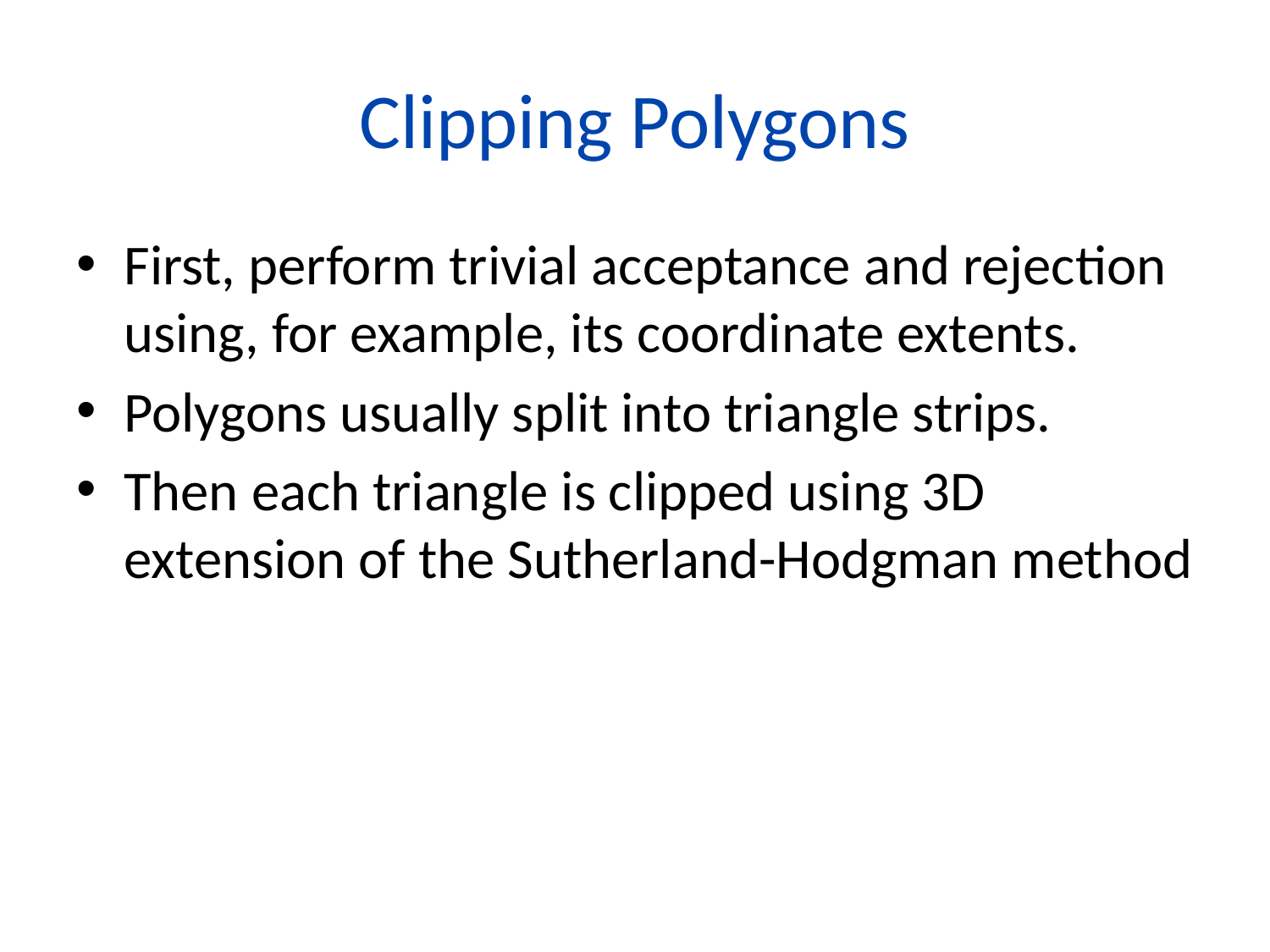

# Clipping Polygons
First, perform trivial acceptance and rejection using, for example, its coordinate extents.
Polygons usually split into triangle strips.
Then each triangle is clipped using 3D extension of the Sutherland-Hodgman method